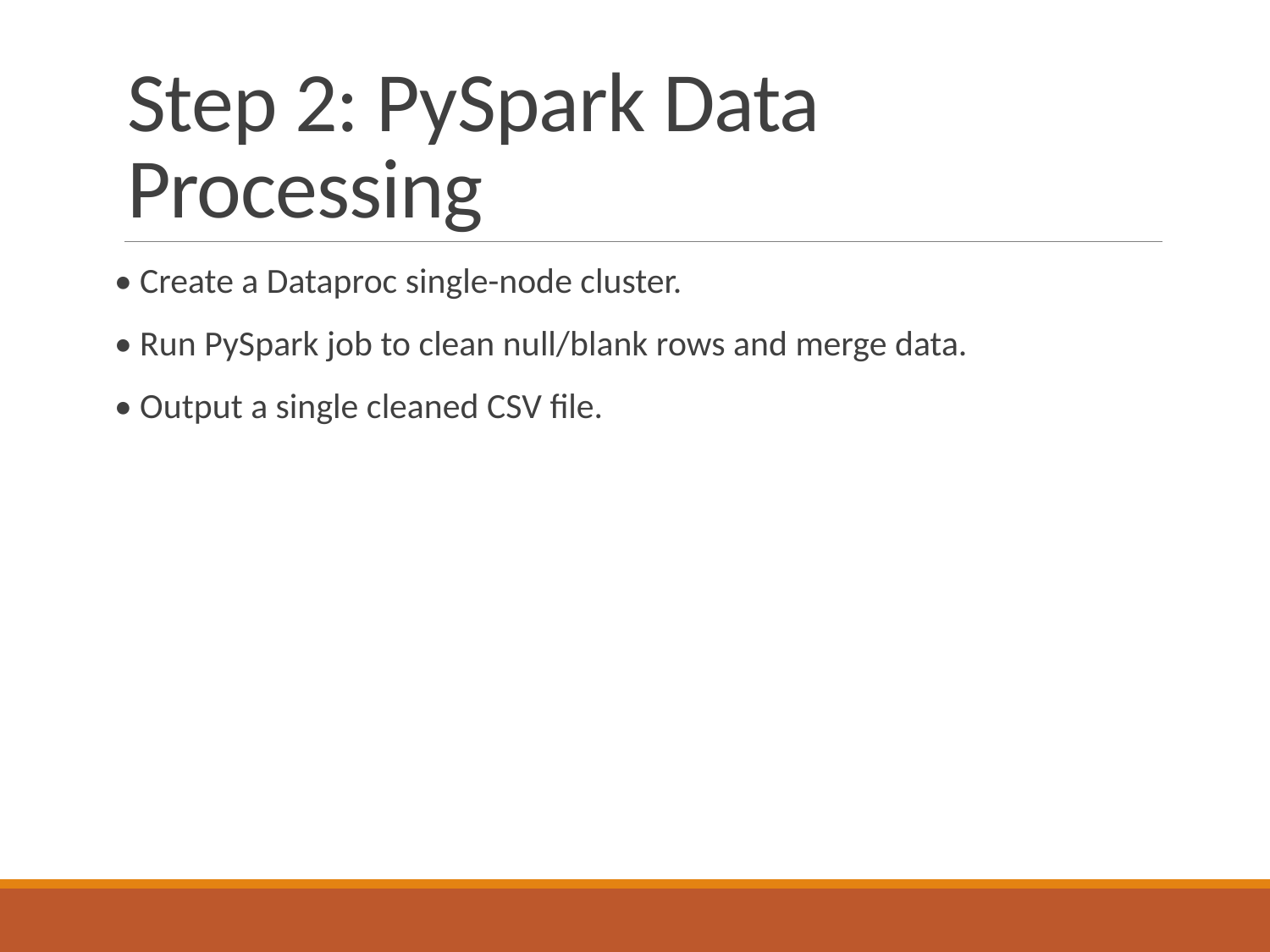

# Step 2: PySpark Data Processing
• Create a Dataproc single-node cluster.
• Run PySpark job to clean null/blank rows and merge data.
• Output a single cleaned CSV file.